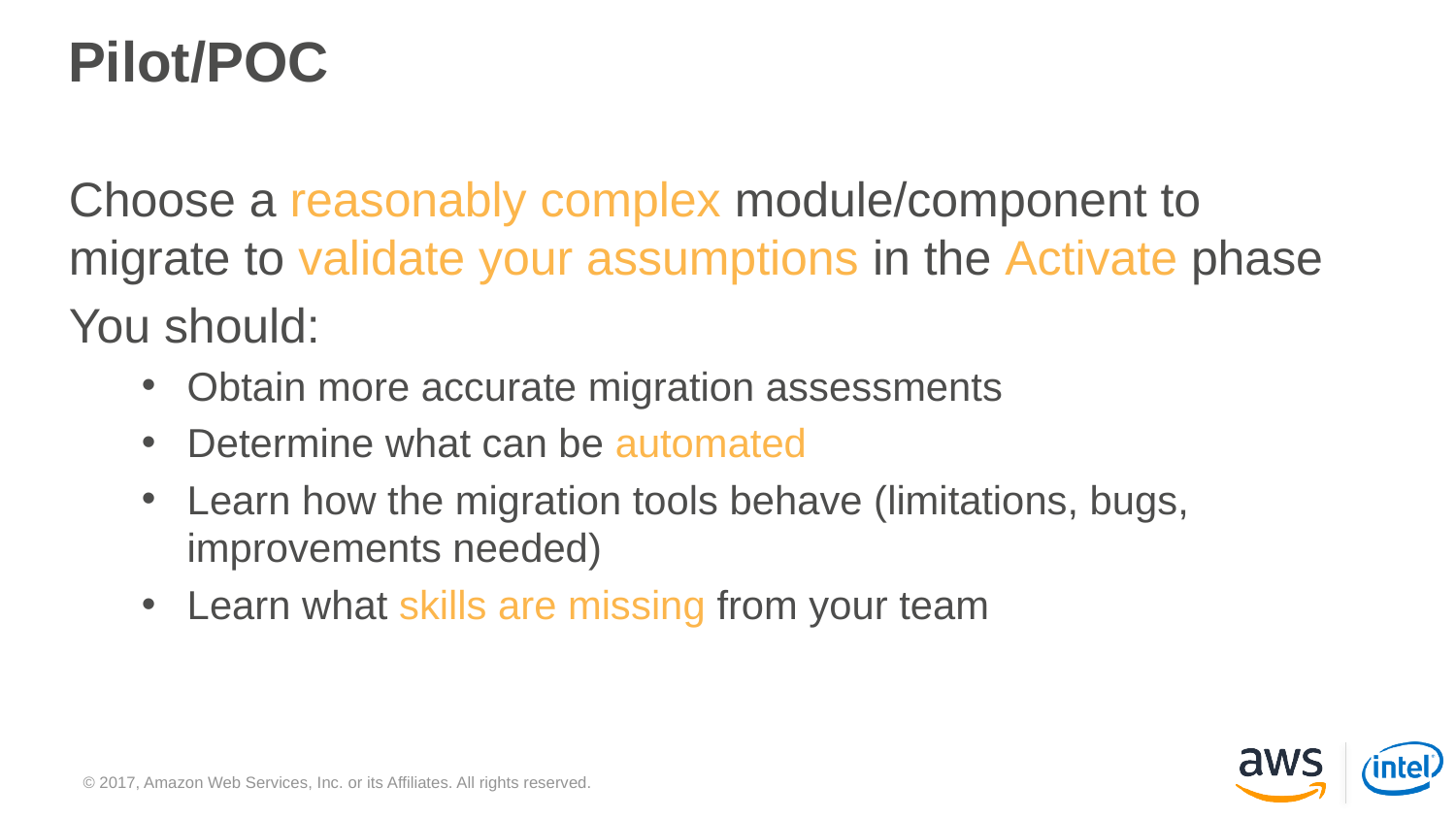

# Pilot/POC
Choose a reasonably complex module/component to migrate to validate your assumptions in the Activate phase
You should:
Obtain more accurate migration assessments
Determine what can be automated
Learn how the migration tools behave (limitations, bugs, improvements needed)
Learn what skills are missing from your team